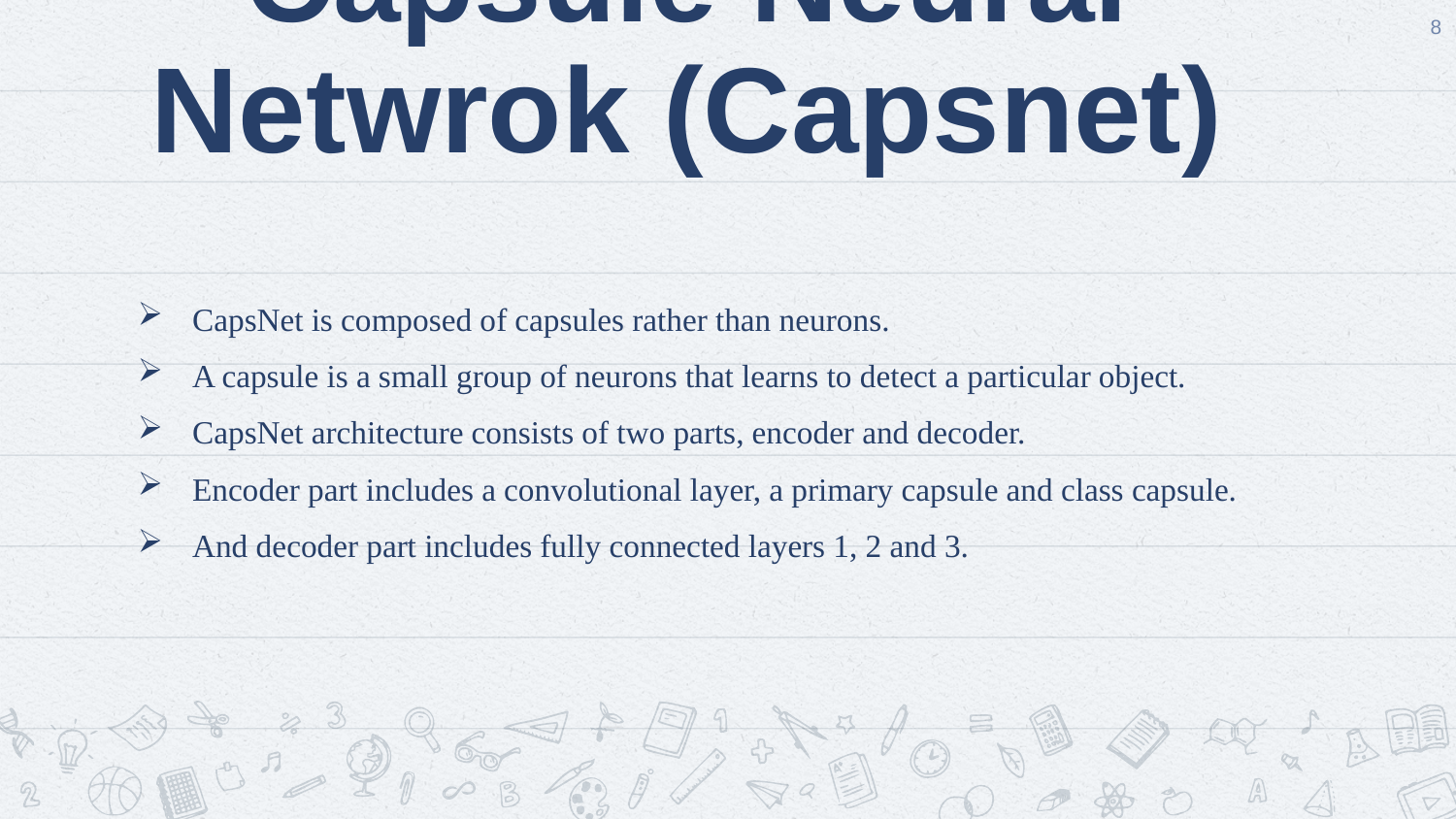

8
# Capsule Neural Netwrok (Capsnet)
CapsNet is composed of capsules rather than neurons.
A capsule is a small group of neurons that learns to detect a particular object.
CapsNet architecture consists of two parts, encoder and decoder.
Encoder part includes a convolutional layer, a primary capsule and class capsule.
And decoder part includes fully connected layers 1, 2 and 3.